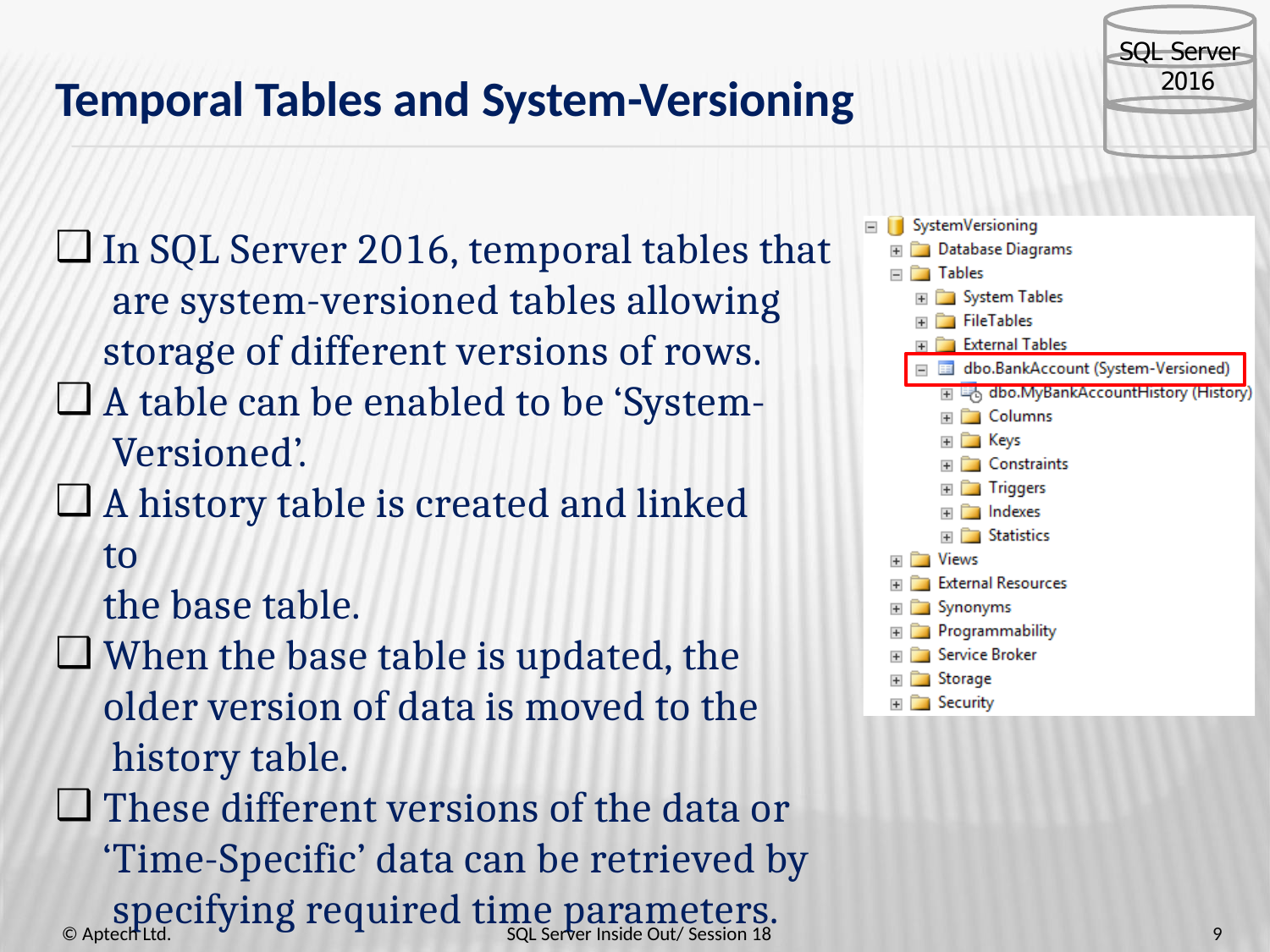

SQL Server  2016

# Temporal Tables and System-Versioning

In SQL Server 2016, temporal tables that  are system-versioned tables allowing  storage of different versions of rows.
A table can be enabled to be ‘System-  Versioned’.
A history table is created and linked to
the base table.
When the base table is updated, the  older version of data is moved to the  history table.
These different versions of the data or  ‘Time-Specific’ data can be retrieved by  specifying required time parameters.

© Aptech Ltd.
SQL Server Inside Out/ Session 18
9